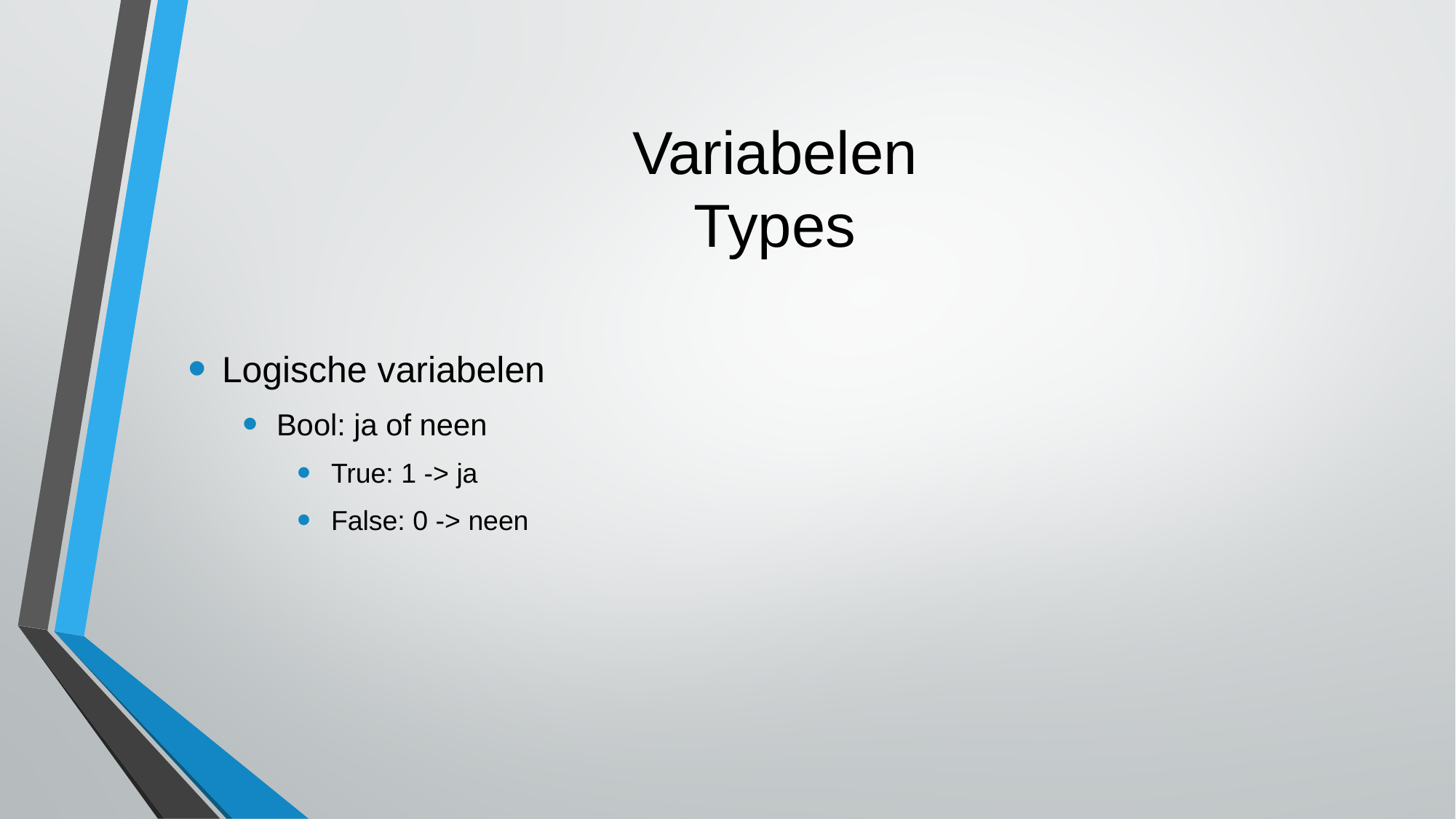

Variabelen
Types
Logische variabelen
Bool: ja of neen
True: 1 -> ja
False: 0 -> neen